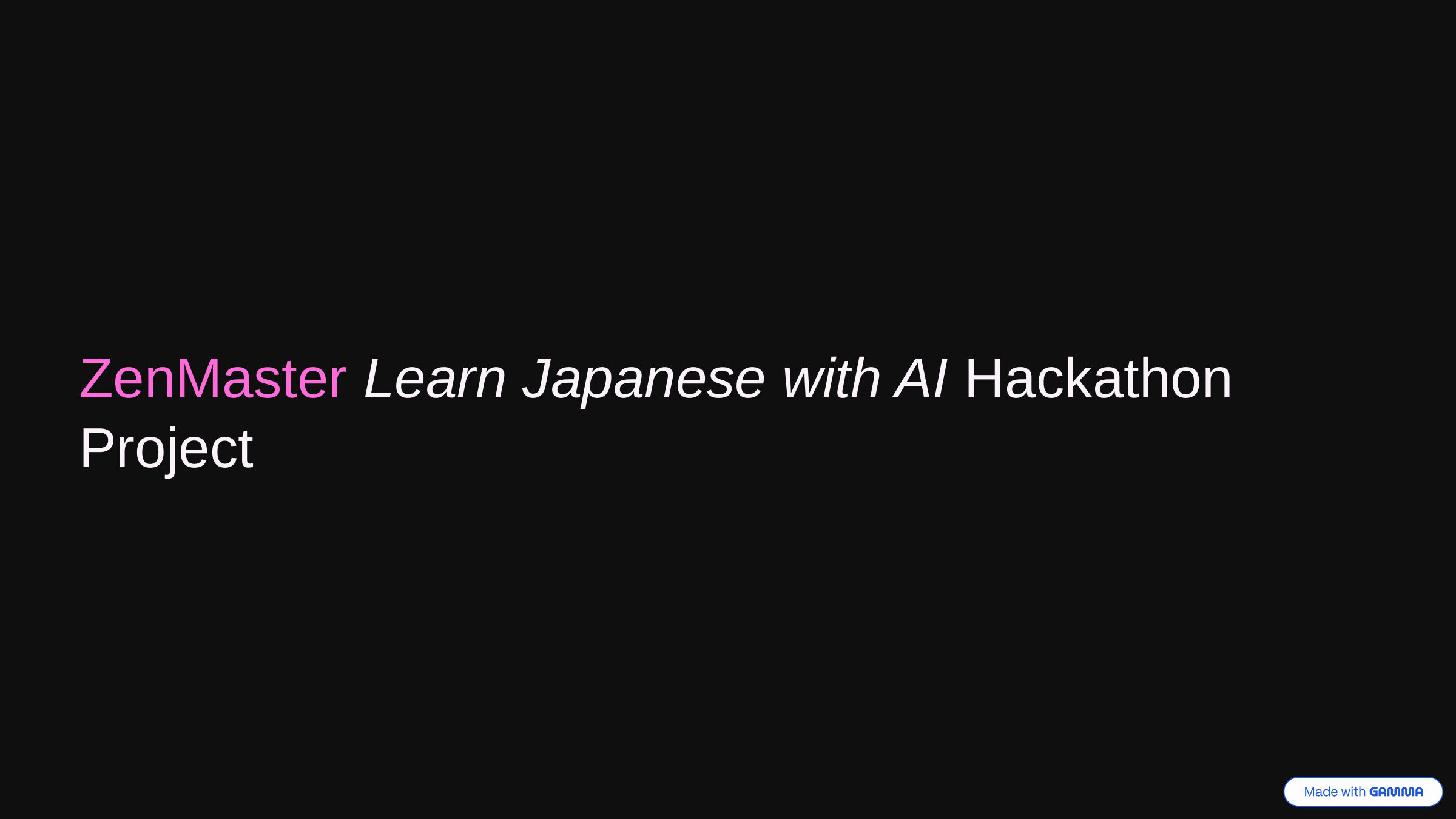

ZenMaster Learn Japanese with AI Hackathon Project